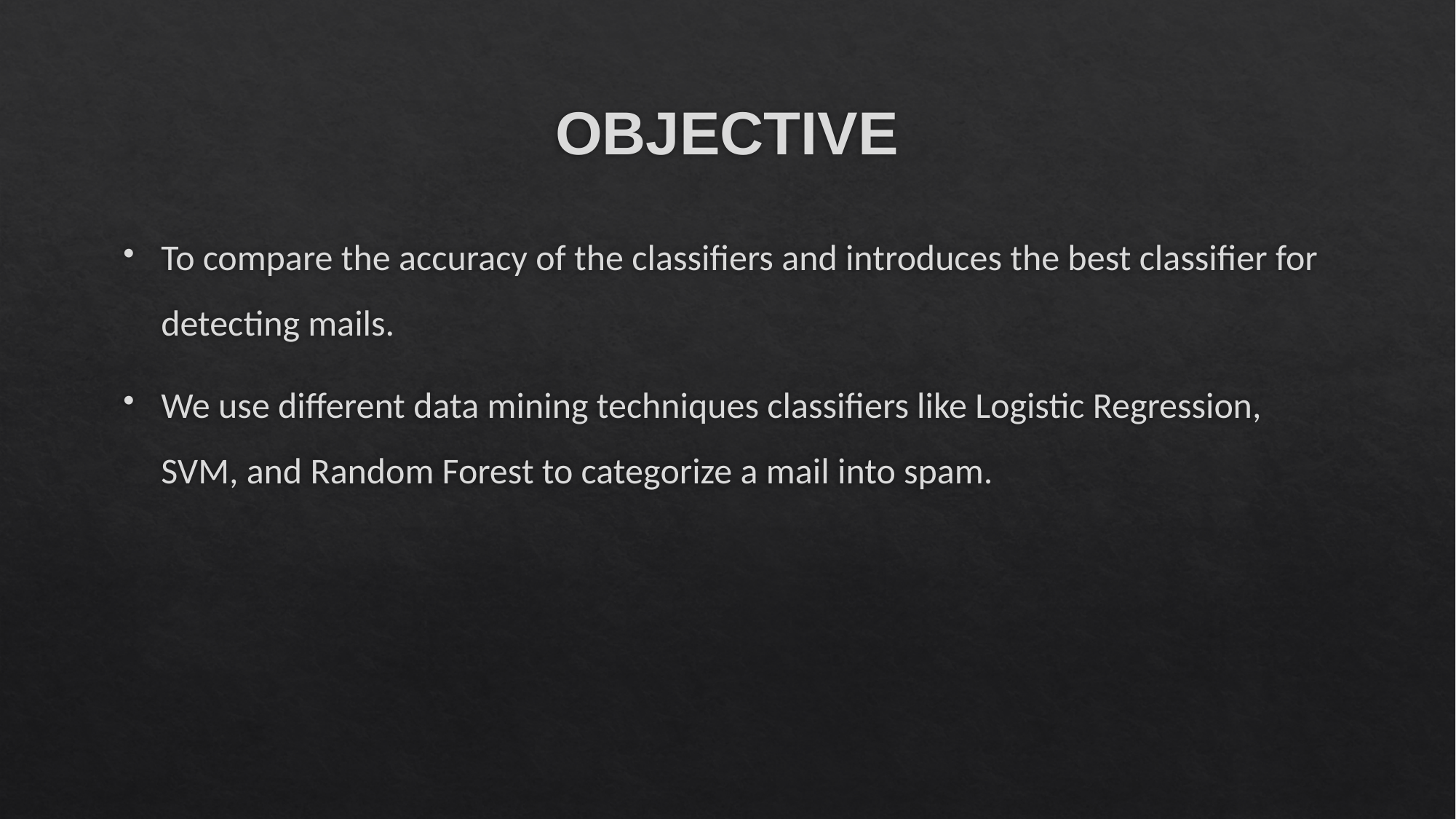

# OBJECTIVE
To compare the accuracy of the classifiers and introduces the best classifier for detecting mails.
We use different data mining techniques classifiers like Logistic Regression, SVM, and Random Forest to categorize a mail into spam.